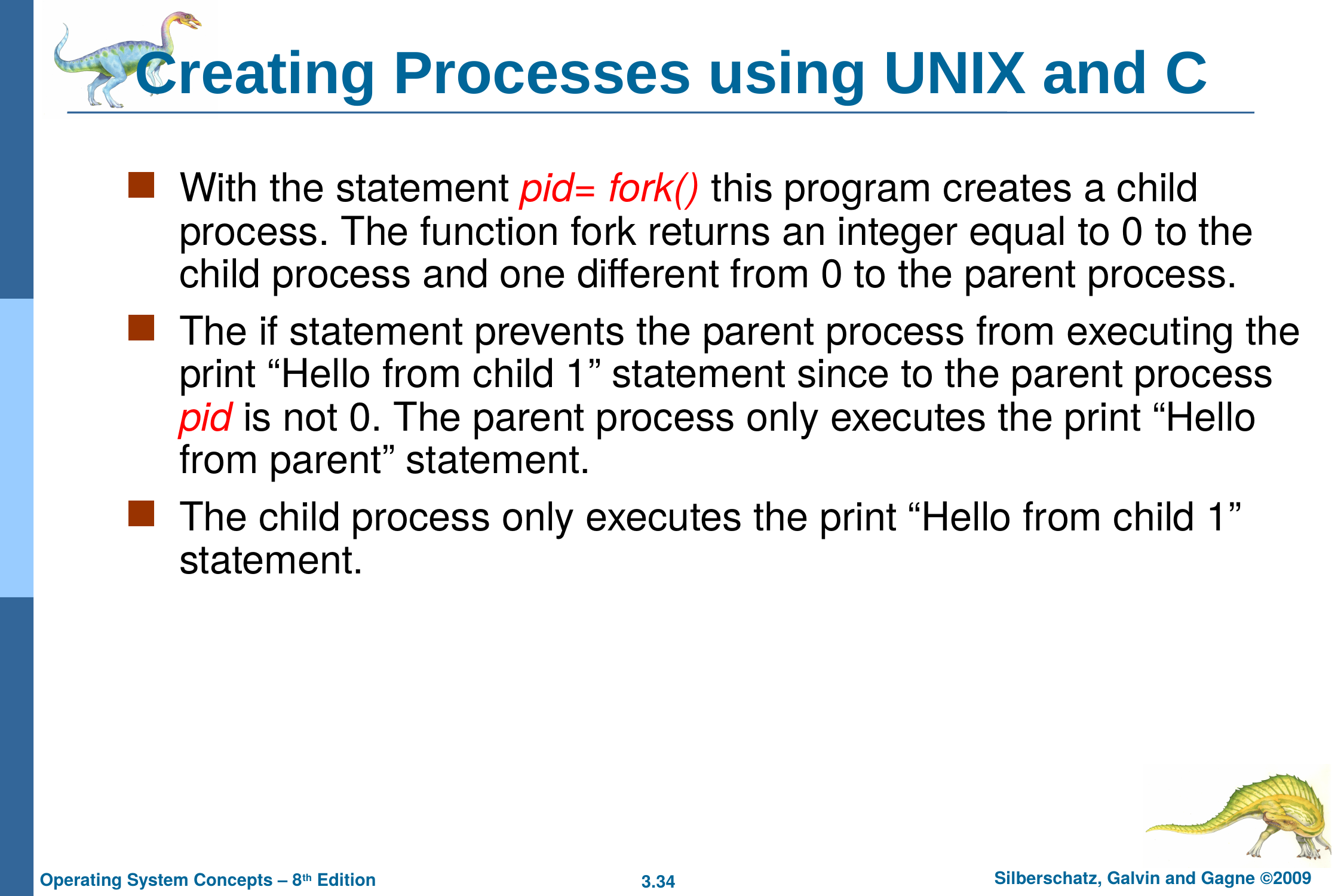

# Creating Processes using UNIX and C
With the statement pid= fork() this program creates a child process. The function fork returns an integer equal to 0 to the child process and one different from 0 to the parent process.
The if statement prevents the parent process from executing the print “Hello from child 1” statement since to the parent process pid is not 0. The parent process only executes the print “Hello from parent” statement.
The child process only executes the print “Hello from child 1” statement.